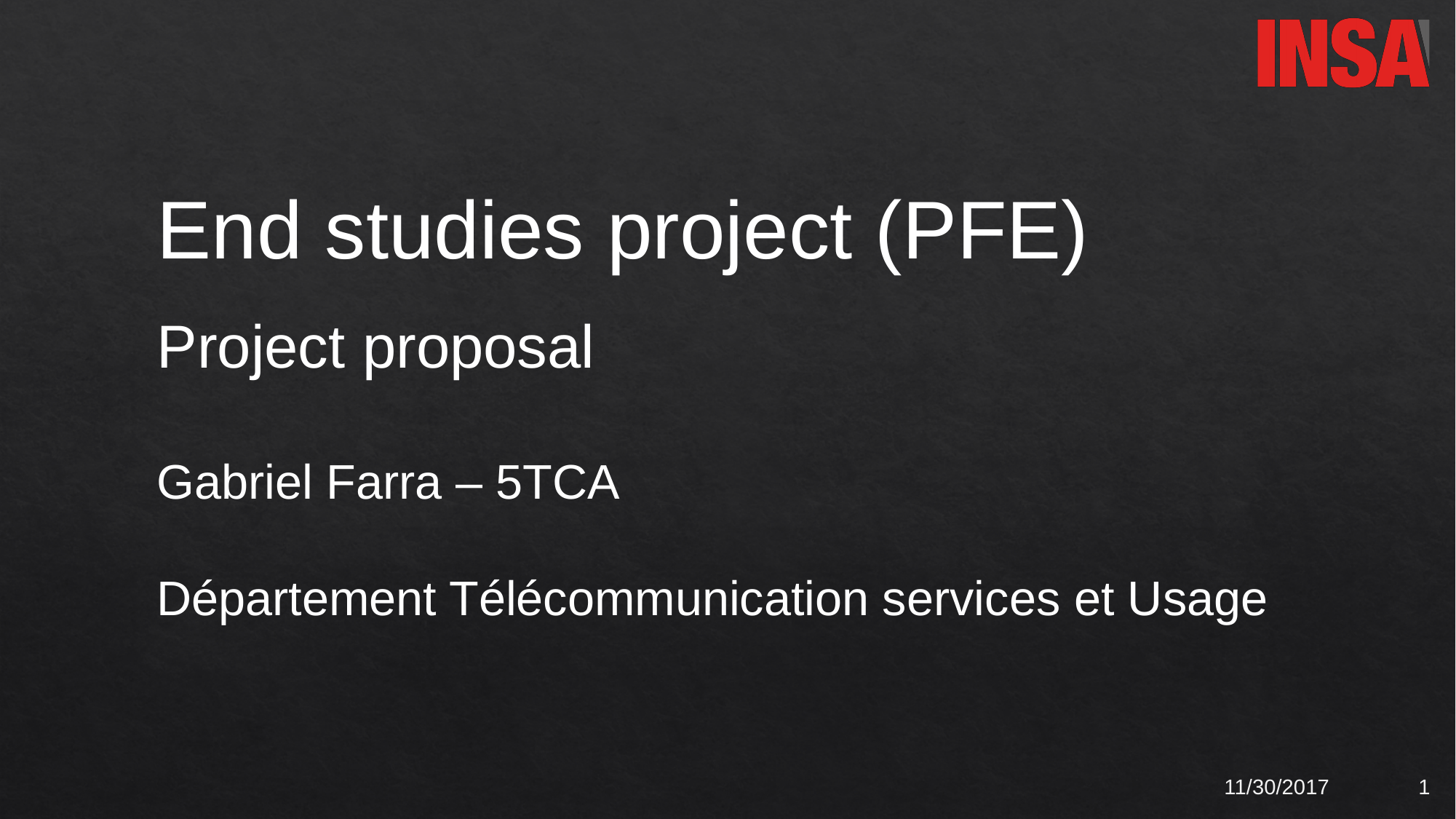

End studies project (PFE)
Project proposal
Gabriel Farra – 5TCA

Département Télécommunication services et Usage

11/30/2017
1